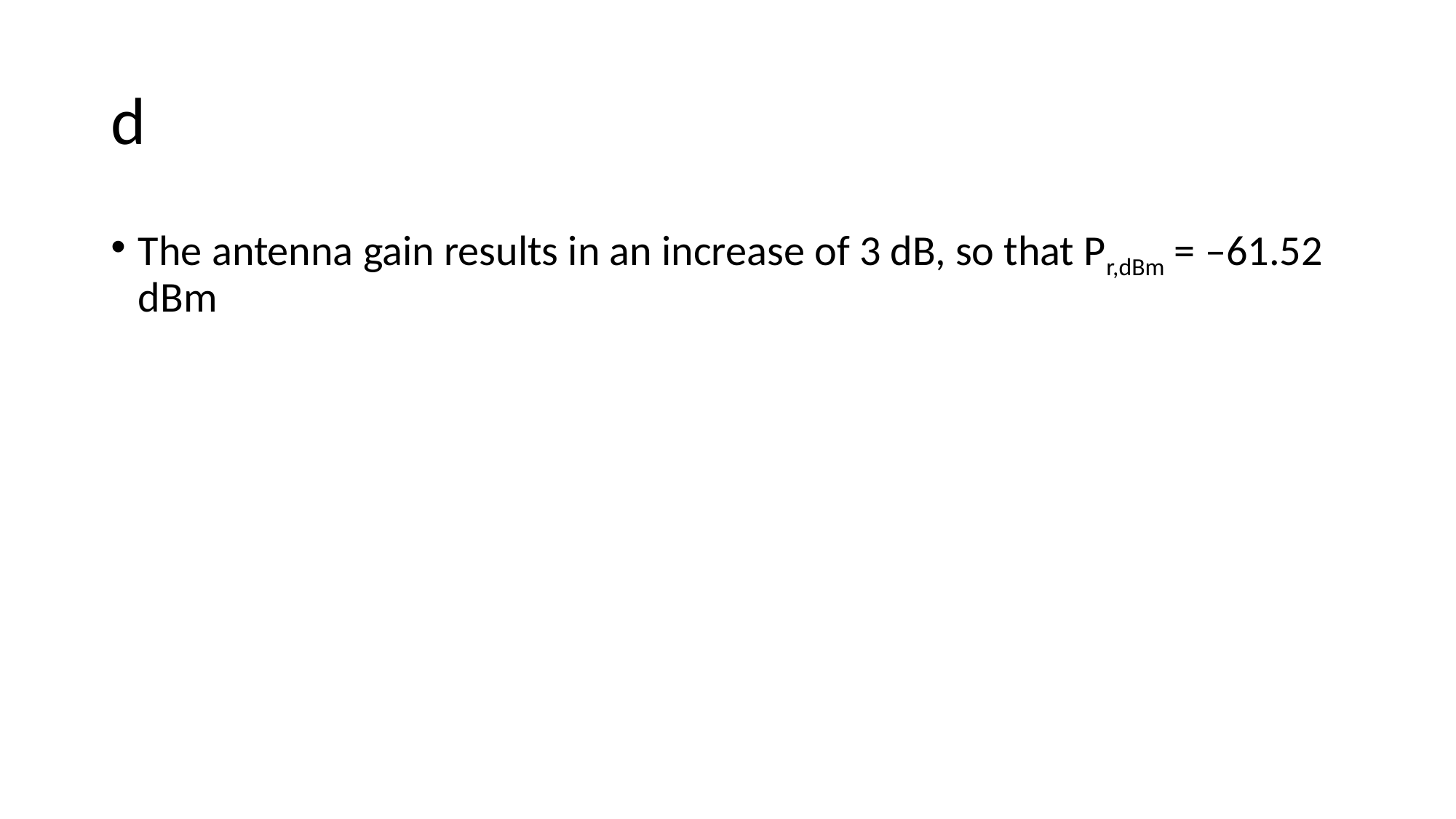

# d
The antenna gain results in an increase of 3 dB, so that Pr,dBm = –61.52 dBm